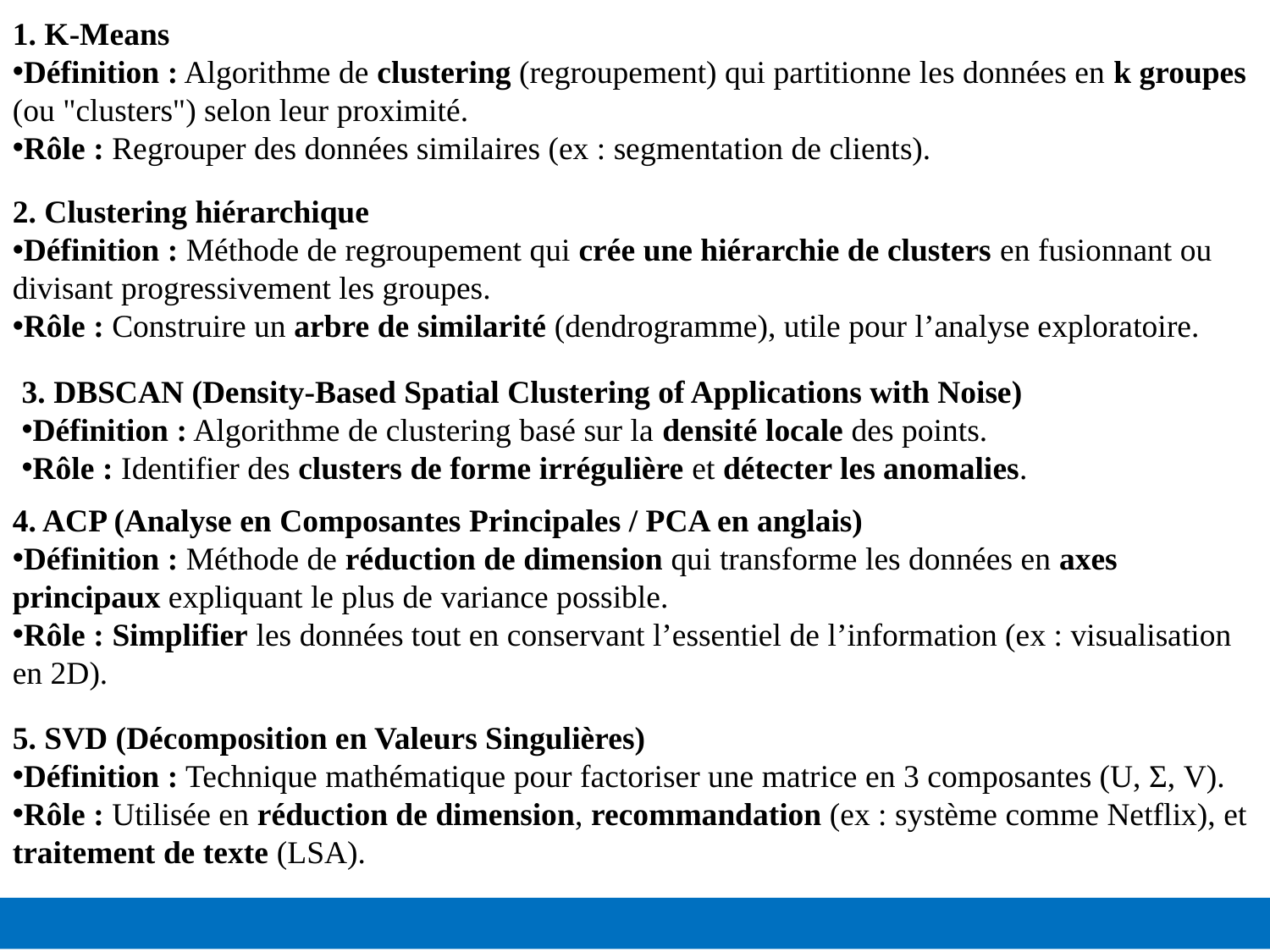

1. K-Means
Définition : Algorithme de clustering (regroupement) qui partitionne les données en k groupes (ou "clusters") selon leur proximité.
Rôle : Regrouper des données similaires (ex : segmentation de clients).
2. Clustering hiérarchique
Définition : Méthode de regroupement qui crée une hiérarchie de clusters en fusionnant ou divisant progressivement les groupes.
Rôle : Construire un arbre de similarité (dendrogramme), utile pour l’analyse exploratoire.
3. DBSCAN (Density-Based Spatial Clustering of Applications with Noise)
Définition : Algorithme de clustering basé sur la densité locale des points.
Rôle : Identifier des clusters de forme irrégulière et détecter les anomalies.
4. ACP (Analyse en Composantes Principales / PCA en anglais)
Définition : Méthode de réduction de dimension qui transforme les données en axes principaux expliquant le plus de variance possible.
Rôle : Simplifier les données tout en conservant l’essentiel de l’information (ex : visualisation en 2D).
5. SVD (Décomposition en Valeurs Singulières)
Définition : Technique mathématique pour factoriser une matrice en 3 composantes (U, Σ, V).
Rôle : Utilisée en réduction de dimension, recommandation (ex : système comme Netflix), et traitement de texte (LSA).